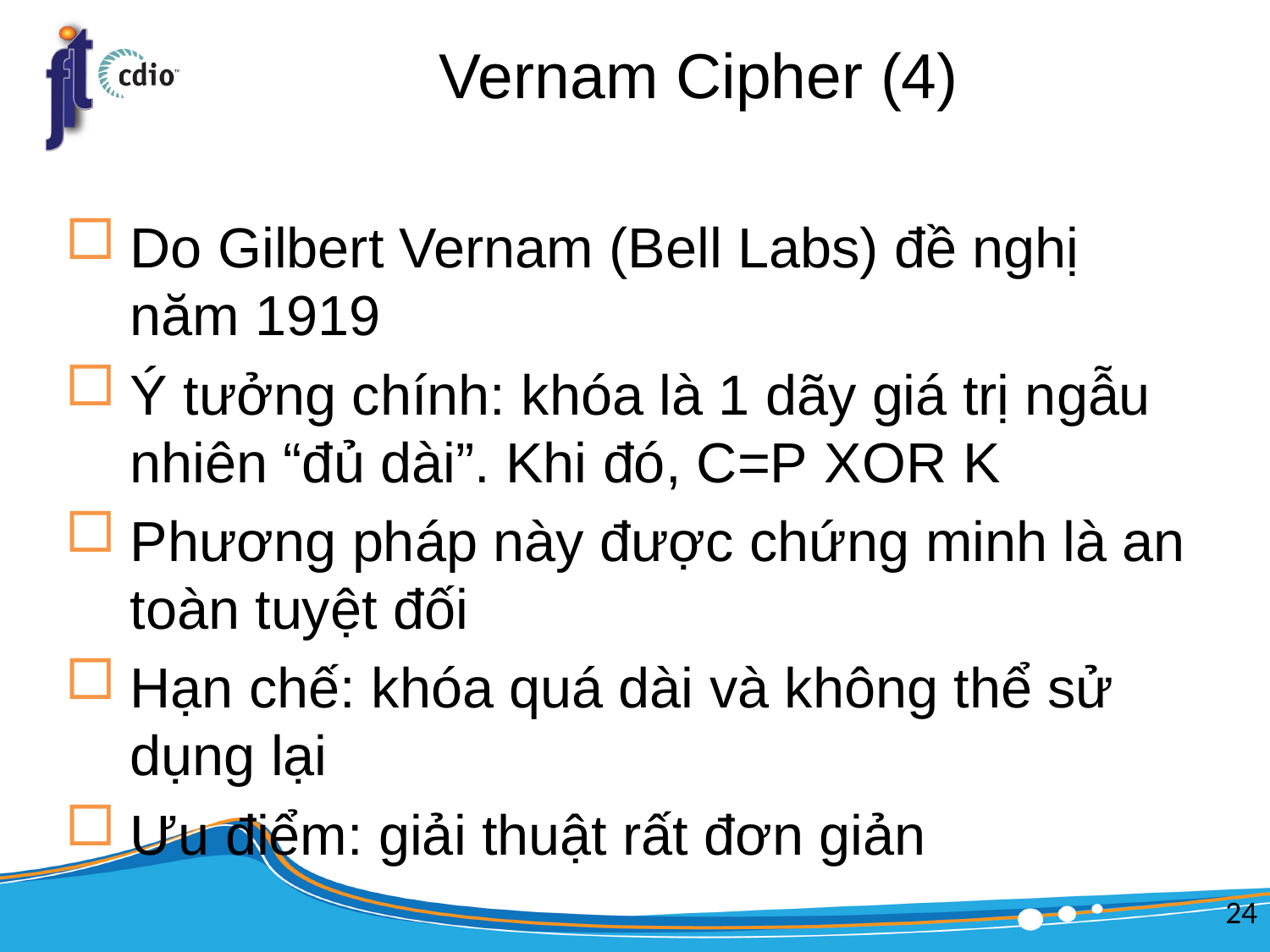

# Vernam Cipher (4)
Do Gilbert Vernam (Bell Labs) đề nghị năm 1919
Ý tưởng chính: khóa là 1 dãy giá trị ngẫu nhiên “đủ dài”. Khi đó, C=P XOR K
Phương pháp này được chứng minh là an toàn tuyệt đối
Hạn chế: khóa quá dài và không thể sử dụng lại
Ưu điểm: giải thuật rất đơn giản
24